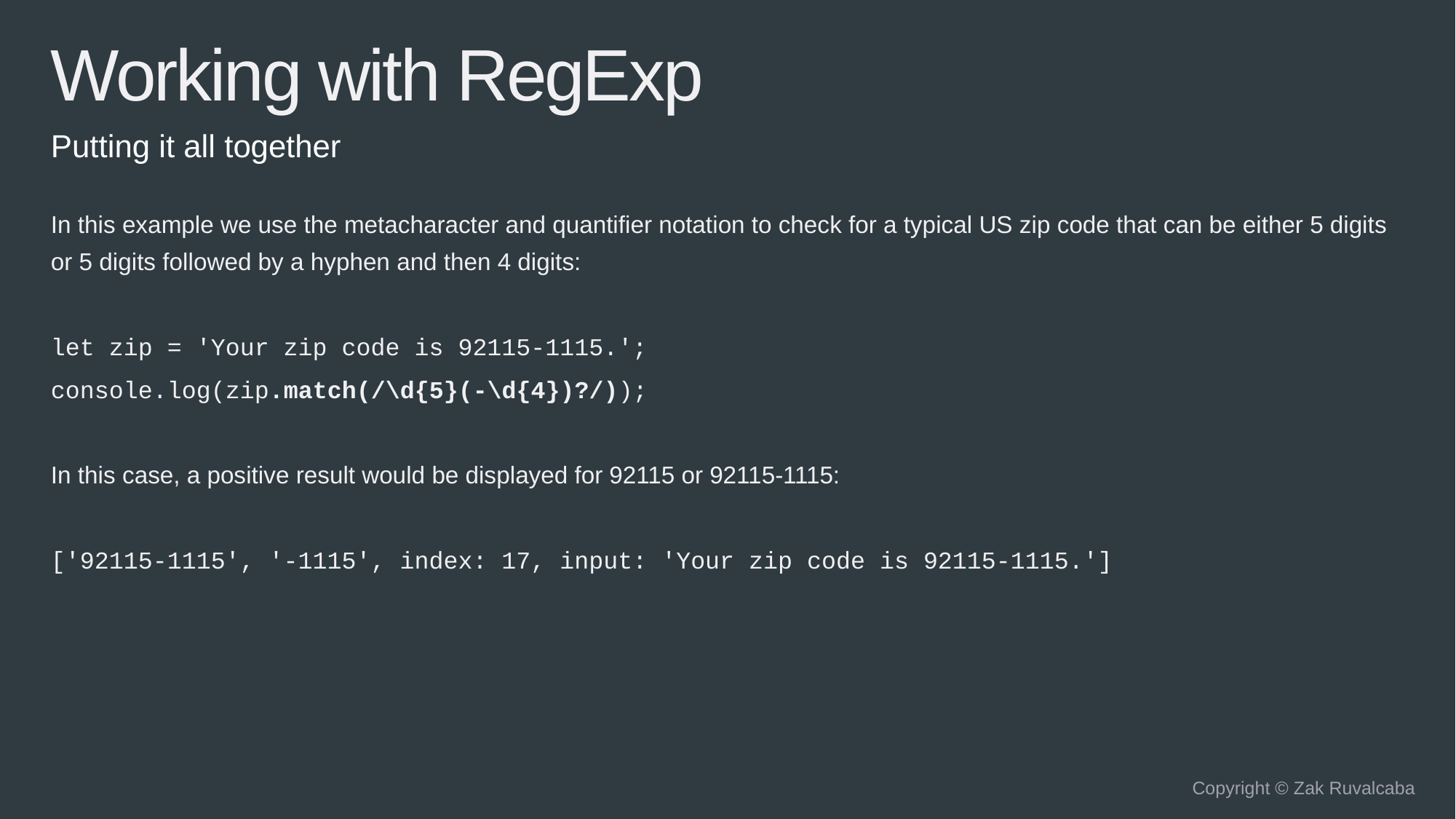

# Working with RegExp
Putting it all together
In this example we use the metacharacter and quantifier notation to check for a typical US zip code that can be either 5 digits or 5 digits followed by a hyphen and then 4 digits:

let zip = 'Your zip code is 92115-1115.';
console.log(zip.match(/\d{5}(-\d{4})?/));

In this case, a positive result would be displayed for 92115 or 92115-1115:

['92115-1115', '-1115', index: 17, input: 'Your zip code is 92115-1115.']